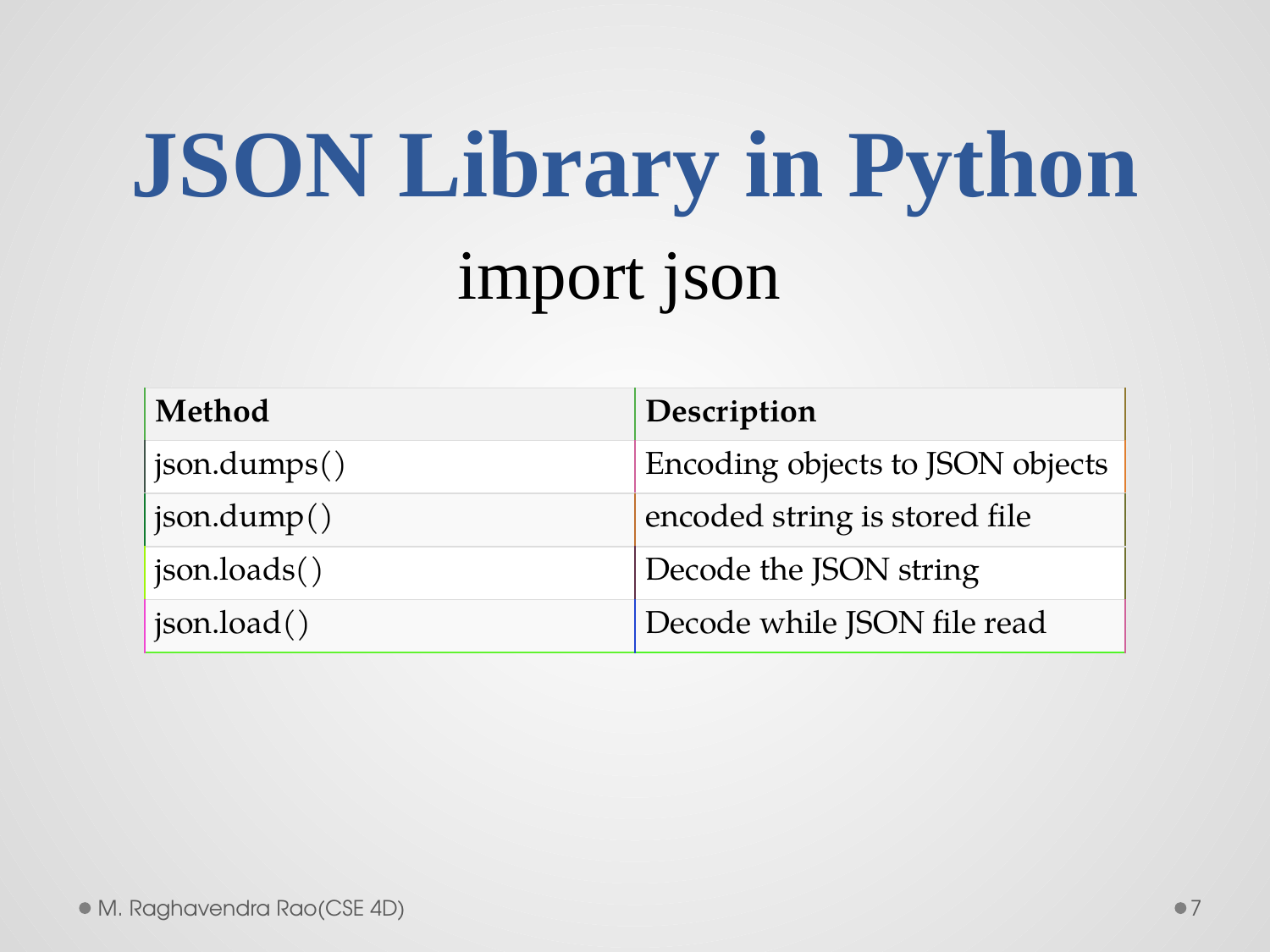

# JSON Library in Python
			import json

| Method | Description |
| --- | --- |
| json.dumps() | Encoding objects to JSON objects |
| json.dump() | encoded string is stored file |
| json.loads() | Decode the JSON string |
| json.load() | Decode while JSON file read |
M. Raghavendra Rao(CSE 4D)
7